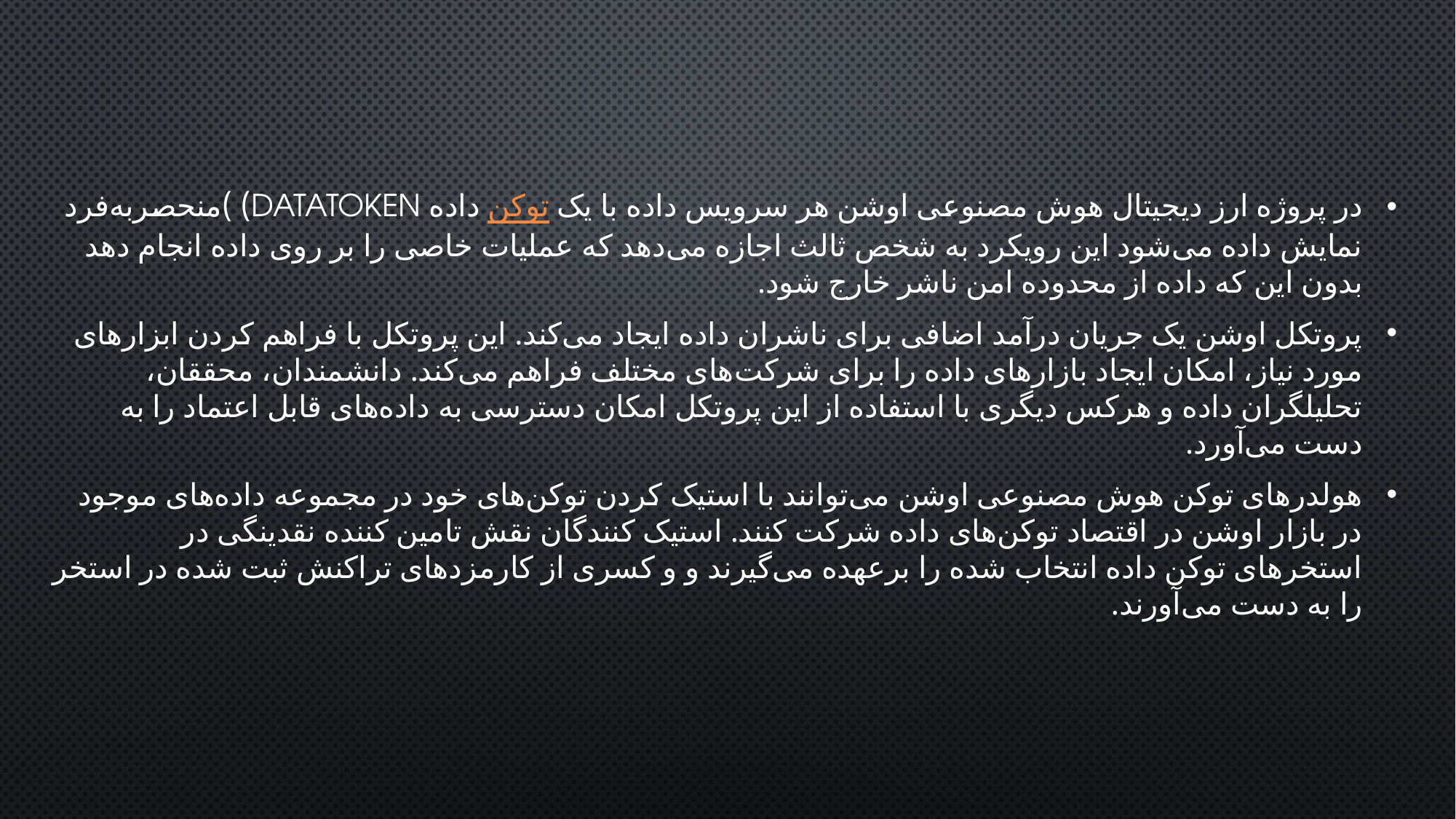

در پروژه ارز دیجیتال هوش مصنوعی اوشن هر سرویس داده با یک توکن داده datatoken) )منحصربه‌فرد نمایش داده می‌شود این رویکرد به شخص ثالث اجازه می‌دهد که عملیات خاصی را بر روی داده انجام دهد بدون این که داده از محدوده امن ناشر خارج شود.
پروتکل اوشن یک جریان درآمد اضافی برای ناشران داده ایجاد می‌کند. این پروتکل با فراهم کردن ابزارهای مورد نیاز، امکان ایجاد بازارهای داده را برای شرکت‌های مختلف فراهم می‌کند. دانشمندان، محققان، تحلیلگران داده و هرکس دیگری با استفاده از این پروتکل امکان دسترسی به داده‌های قابل اعتماد را به دست می‌آورد.
هولدرهای توکن هوش مصنوعی اوشن می‌توانند با استیک کردن توکن‌های خود در مجموعه داده‌های موجود در بازار اوشن در اقتصاد توکن‌های داده شرکت کنند. استیک کنندگان نقش تامین کننده نقدینگی در استخرهای توکن داده انتخاب شده را برعهده می‌گیرند و و کسری از کارمزدهای تراکنش ثبت شده در استخر را به دست می‌آورند.